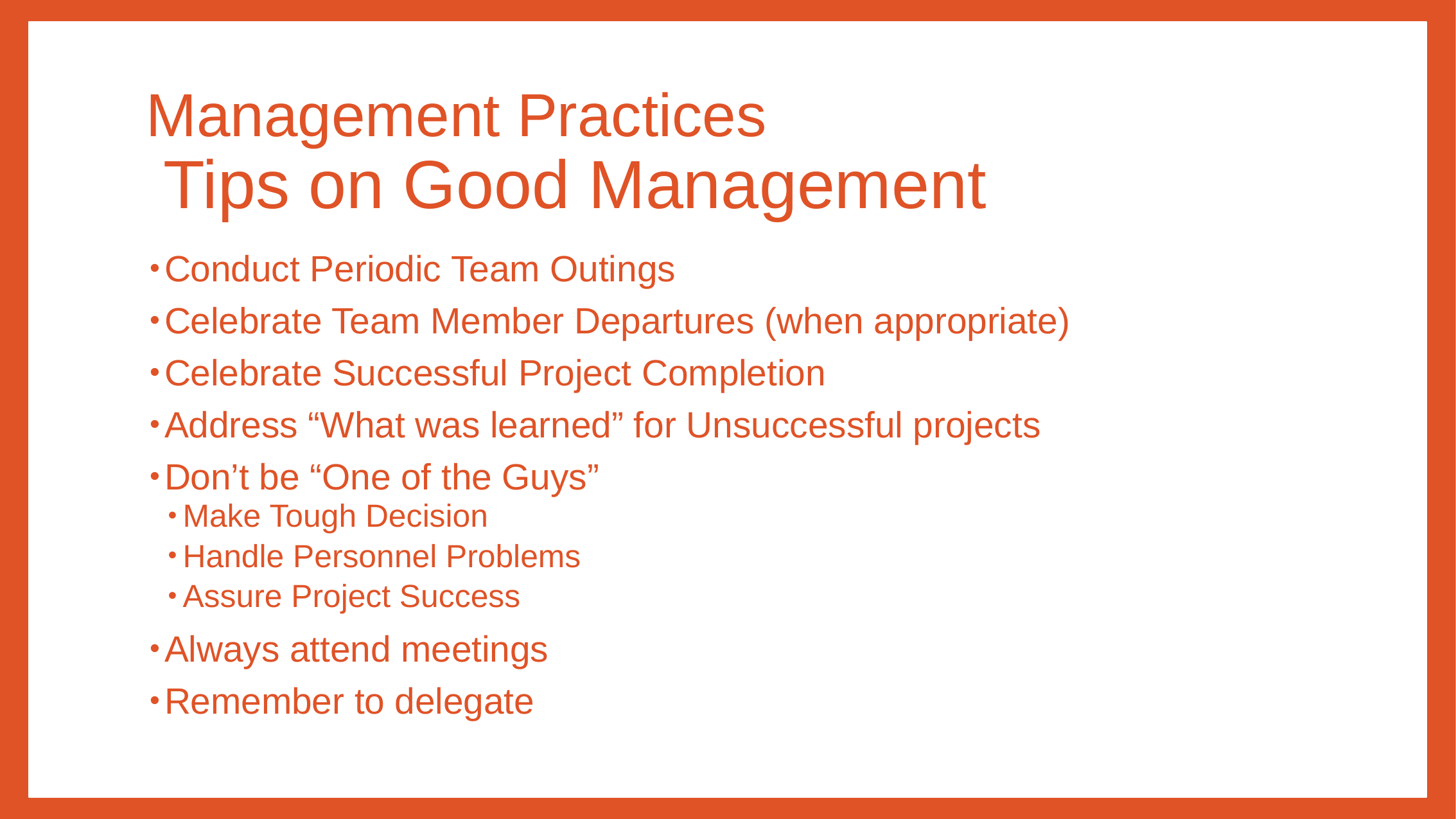

# Management Practices Tips on Good Management
Conduct Periodic Team Outings
Celebrate Team Member Departures (when appropriate)
Celebrate Successful Project Completion
Address “What was learned” for Unsuccessful projects
Don’t be “One of the Guys”
Make Tough Decision
Handle Personnel Problems
Assure Project Success
Always attend meetings
Remember to delegate